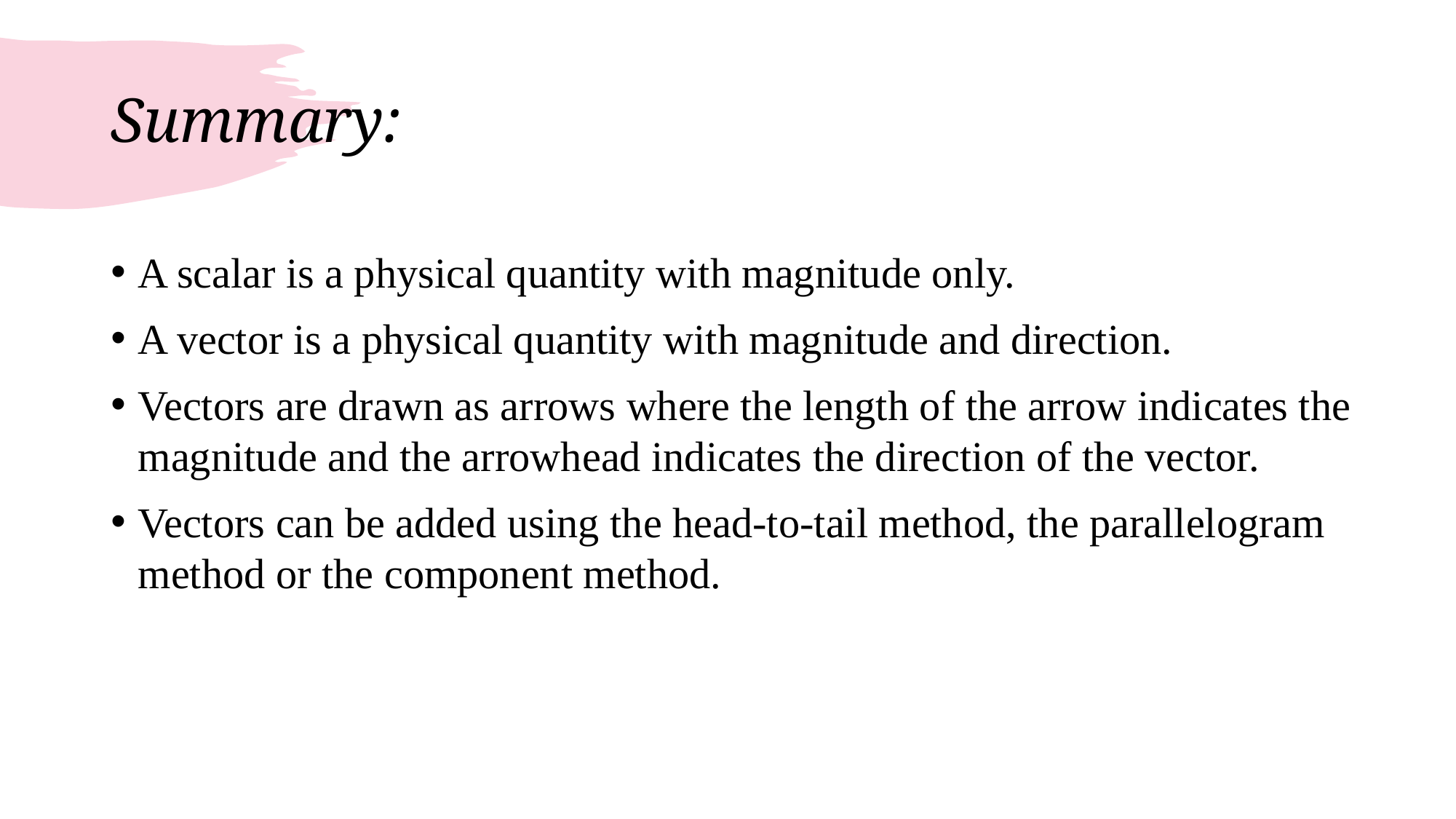

# Summary:
A scalar is a physical quantity with magnitude only.
A vector is a physical quantity with magnitude and direction.
Vectors are drawn as arrows where the length of the arrow indicates the magnitude and the arrowhead indicates the direction of the vector.
Vectors can be added using the head-to-tail method, the parallelogram method or the component method.